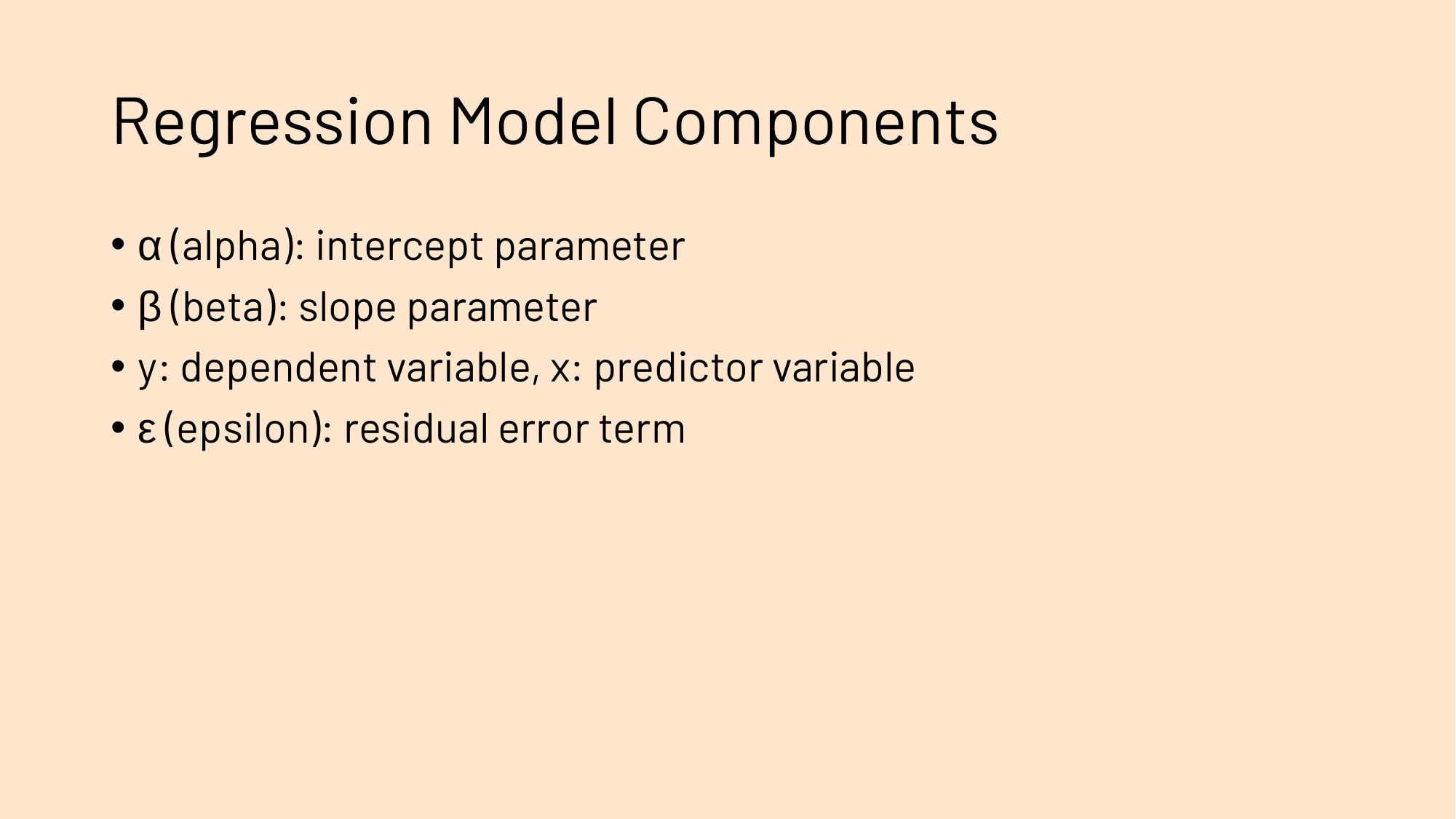

# Regression Model Components
α (alpha): intercept parameter
β (beta): slope parameter
y: dependent variable, x: predictor variable
ε (epsilon): residual error term